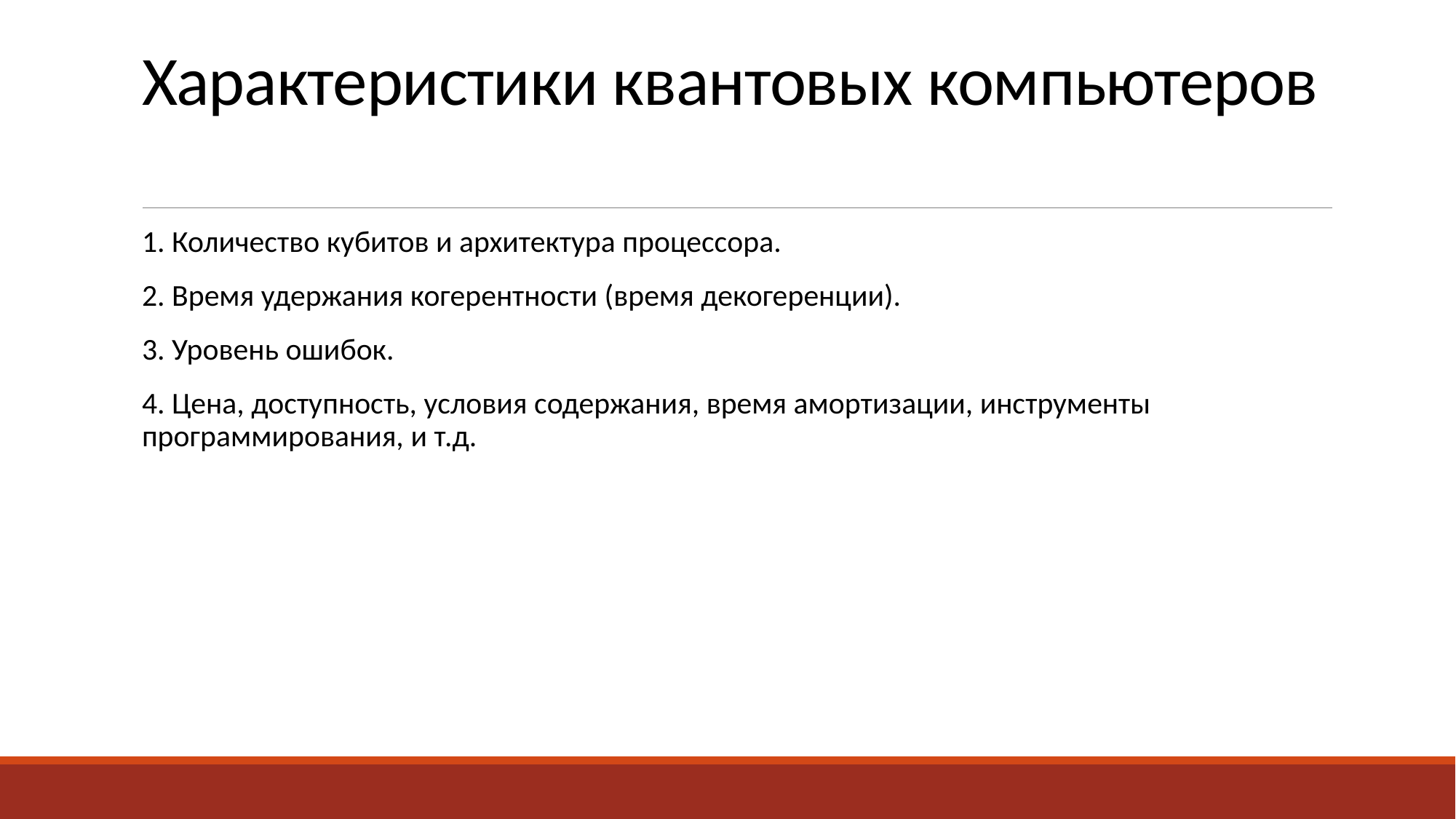

# Характеристики квантовых компьютеров
1. Количество кубитов и архитектура процессора.
2. Время удержания когерентности (время декогеренции).
3. Уровень ошибок.
4. Цена, доступность, условия содержания, время амортизации, инструменты программирования, и т.д.